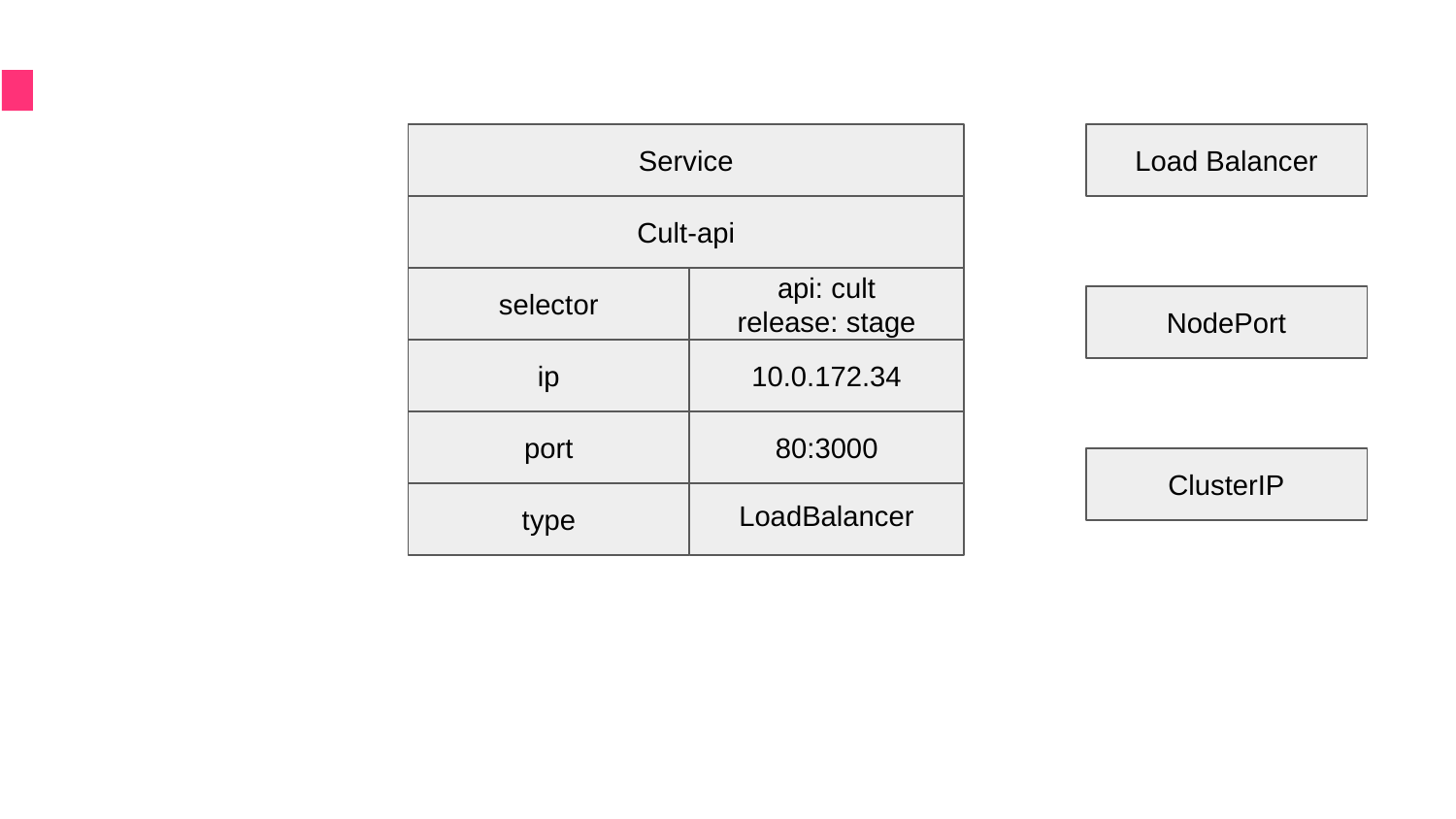

Service
Load Balancer
Cult-api
selector
api: cult
release: stage

NodePort
ip
10.0.172.34

port
80:3000
ClusterIP
LoadBalancer
type